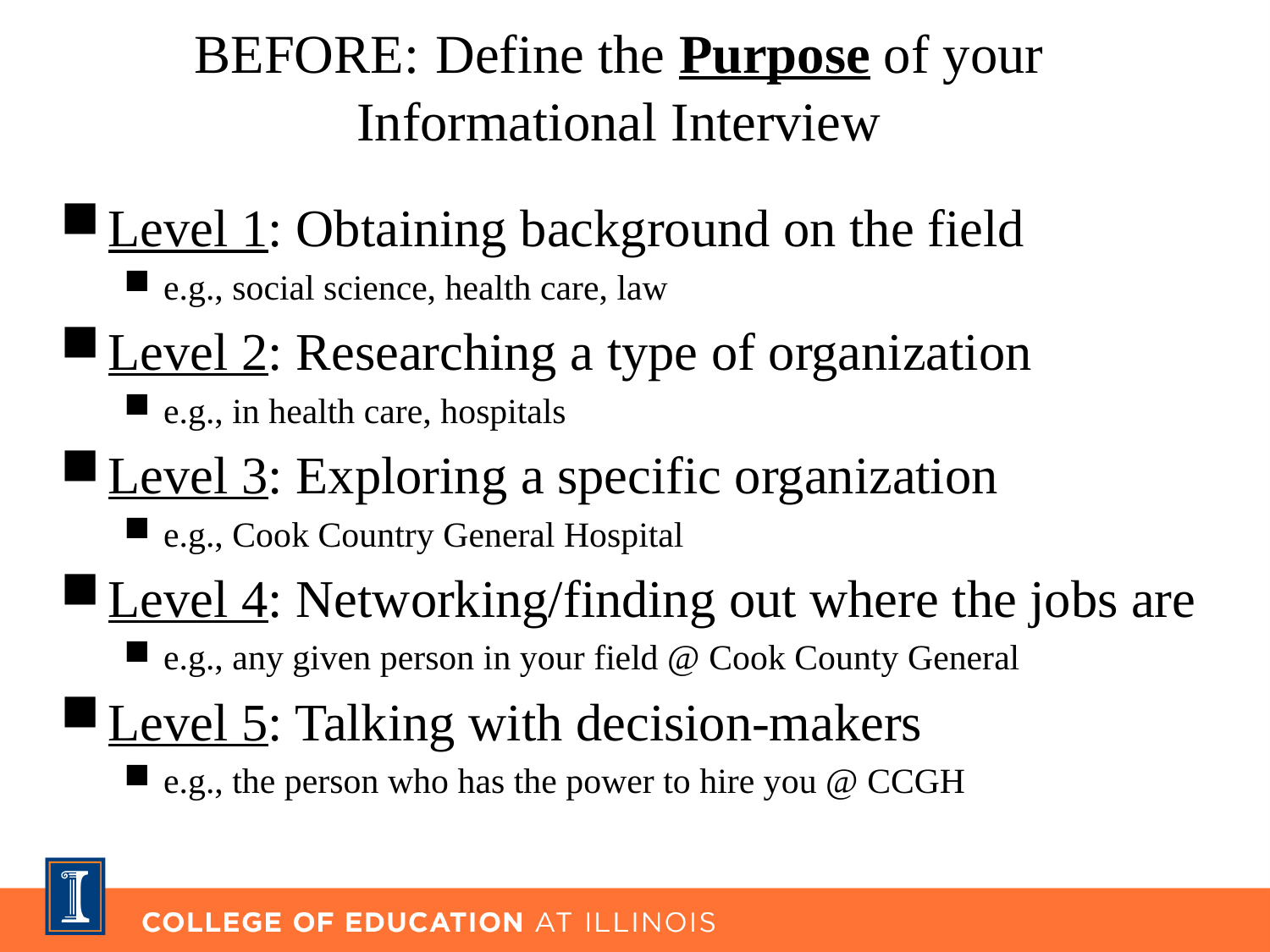

# BEFORE: Define the Purpose of your Informational Interview
Level 1: Obtaining background on the field
e.g., social science, health care, law
Level 2: Researching a type of organization
e.g., in health care, hospitals
Level 3: Exploring a specific organization
e.g., Cook Country General Hospital
Level 4: Networking/finding out where the jobs are
e.g., any given person in your field @ Cook County General
Level 5: Talking with decision-makers
e.g., the person who has the power to hire you @ CCGH